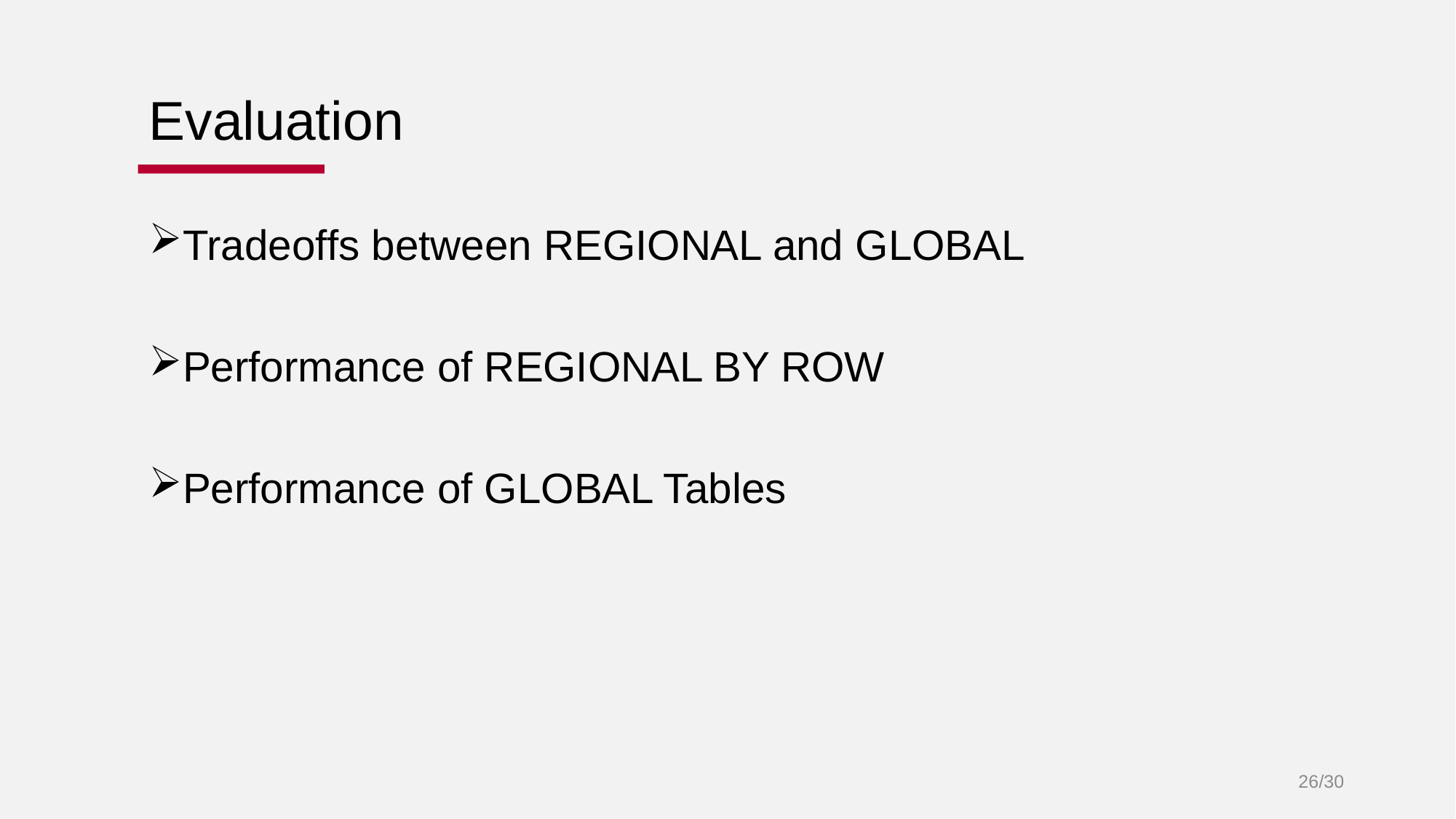

# Evaluation
Tradeoffs between REGIONAL and GLOBAL

Performance of REGIONAL BY ROW

Performance of GLOBAL Tables

26/30